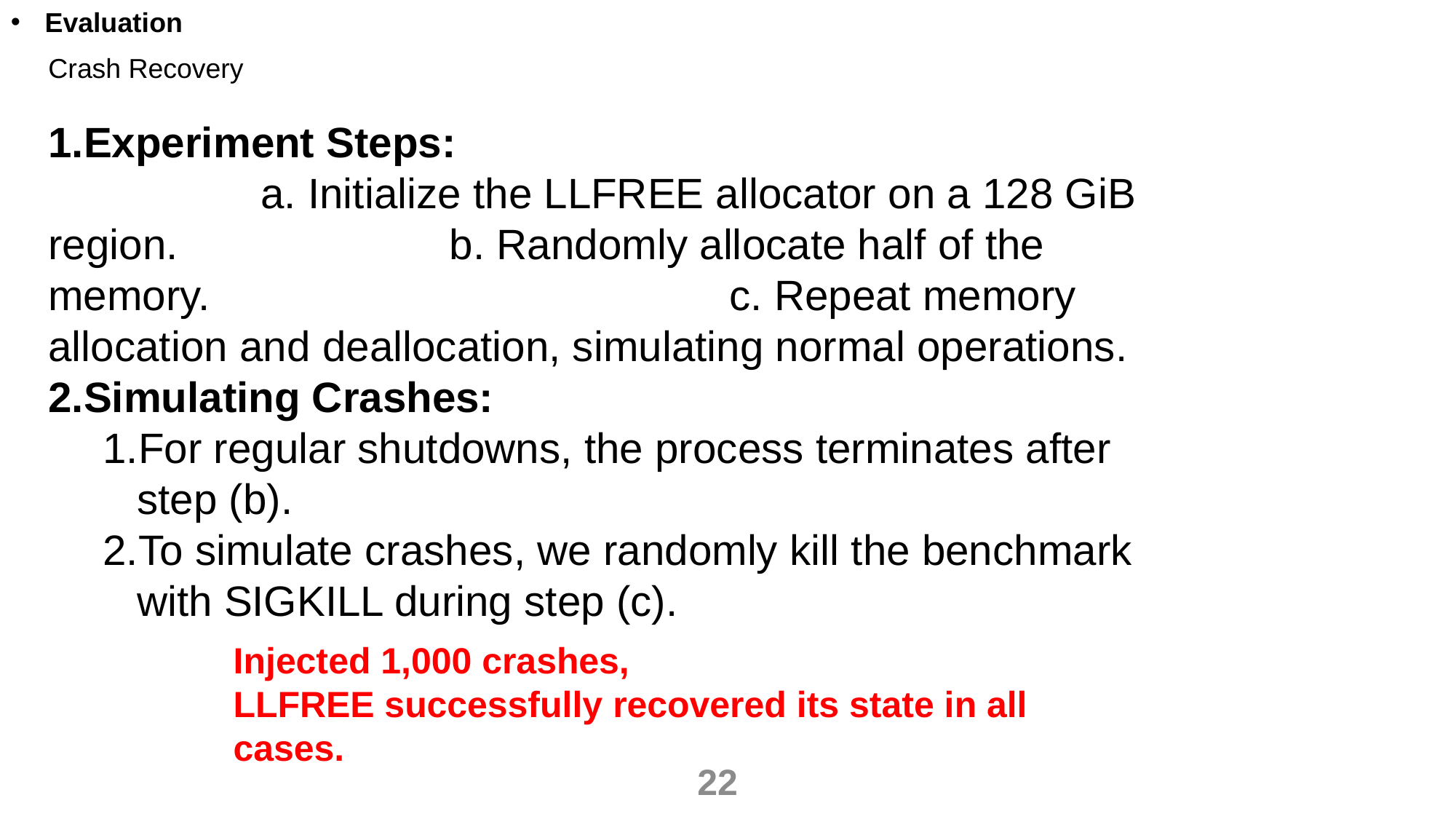

Evaluation
Crash Recovery
Experiment Steps:                                                                                a. Initialize the LLFREE allocator on a 128 GiB region.                       b. Randomly allocate half of the memory.                                            c. Repeat memory allocation and deallocation, simulating normal operations.
Simulating Crashes:
For regular shutdowns, the process terminates after step (b).
To simulate crashes, we randomly kill the benchmark with SIGKILL during step (c).
Injected 1,000 crashes,
LLFREE successfully recovered its state in all cases.